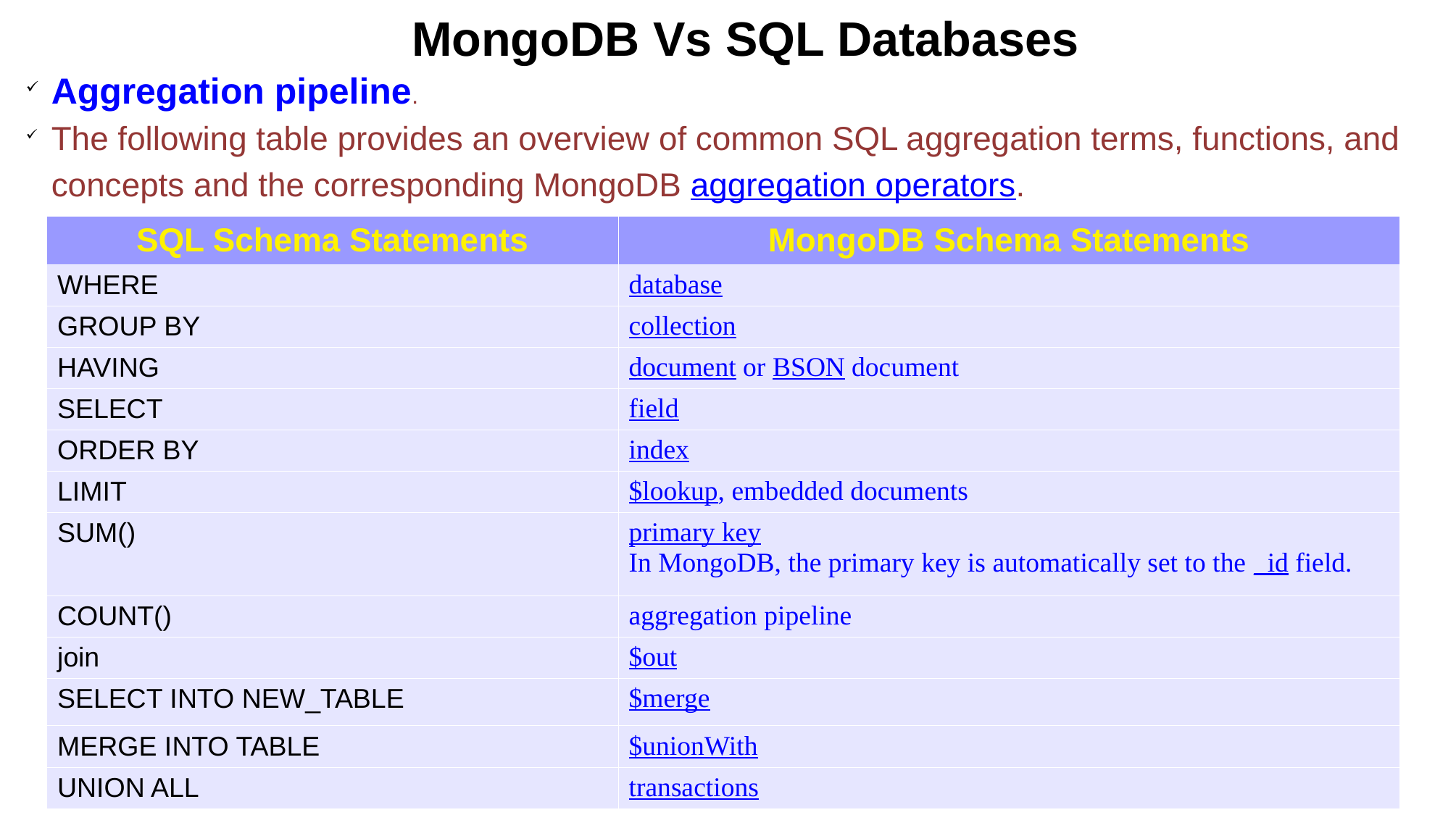

MongoDB Vs SQL Databases
Aggregation pipeline.
The following table provides an overview of common SQL aggregation terms, functions, and concepts and the corresponding MongoDB aggregation operators.

| SQL Schema Statements | MongoDB Schema Statements |
| --- | --- |
| WHERE | database |
| GROUP BY | collection |
| HAVING | document or BSON document |
| SELECT | field |
| ORDER BY | index |
| LIMIT | $lookup, embedded documents |
| SUM() | primary key In MongoDB, the primary key is automatically set to the \_id field. |
| COUNT() | aggregation pipeline |
| join | $out |
| SELECT INTO NEW\_TABLE | $merge |
| MERGE INTO TABLE | $unionWith |
| UNION ALL | transactions |